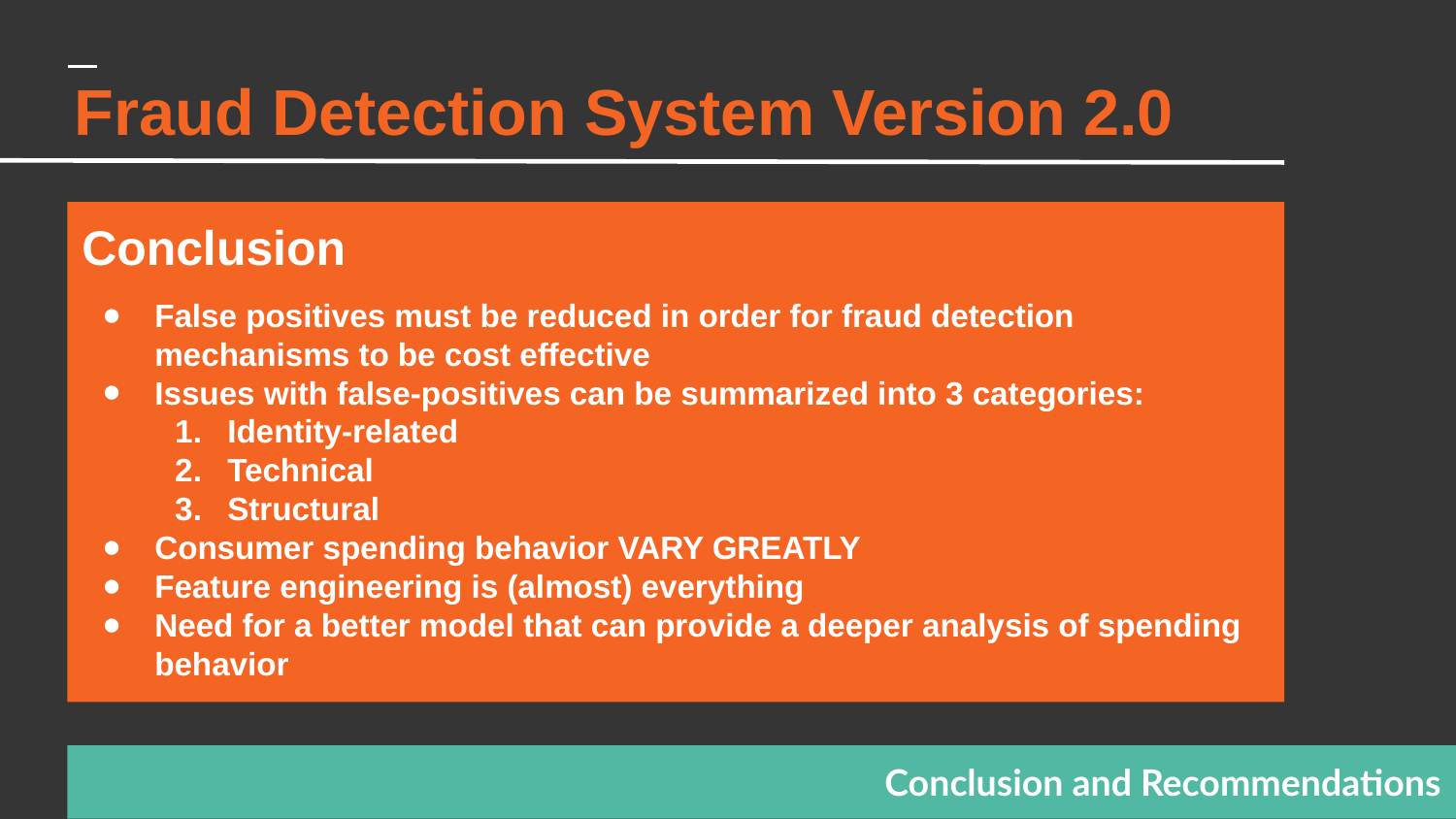

Fraud Detection System Version 2.0
# Conclusion
False positives must be reduced in order for fraud detection mechanisms to be cost effective
Issues with false-positives can be summarized into 3 categories:
Identity-related
Technical
Structural
Consumer spending behavior VARY GREATLY
Feature engineering is (almost) everything
Need for a better model that can provide a deeper analysis of spending behavior
Conclusion and Recommendations